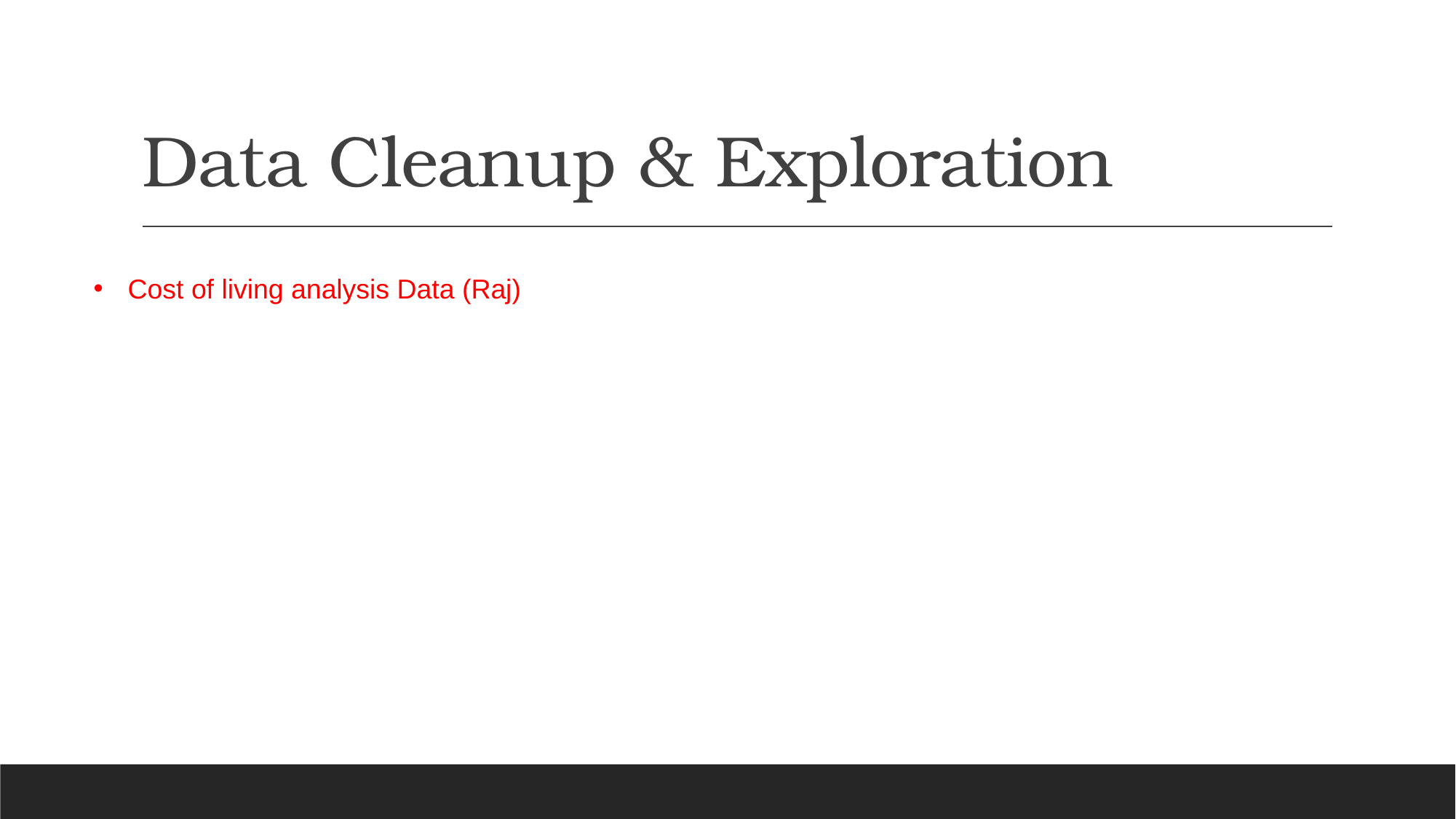

# Data Cleanup & Exploration
Cost of living analysis Data (Raj)